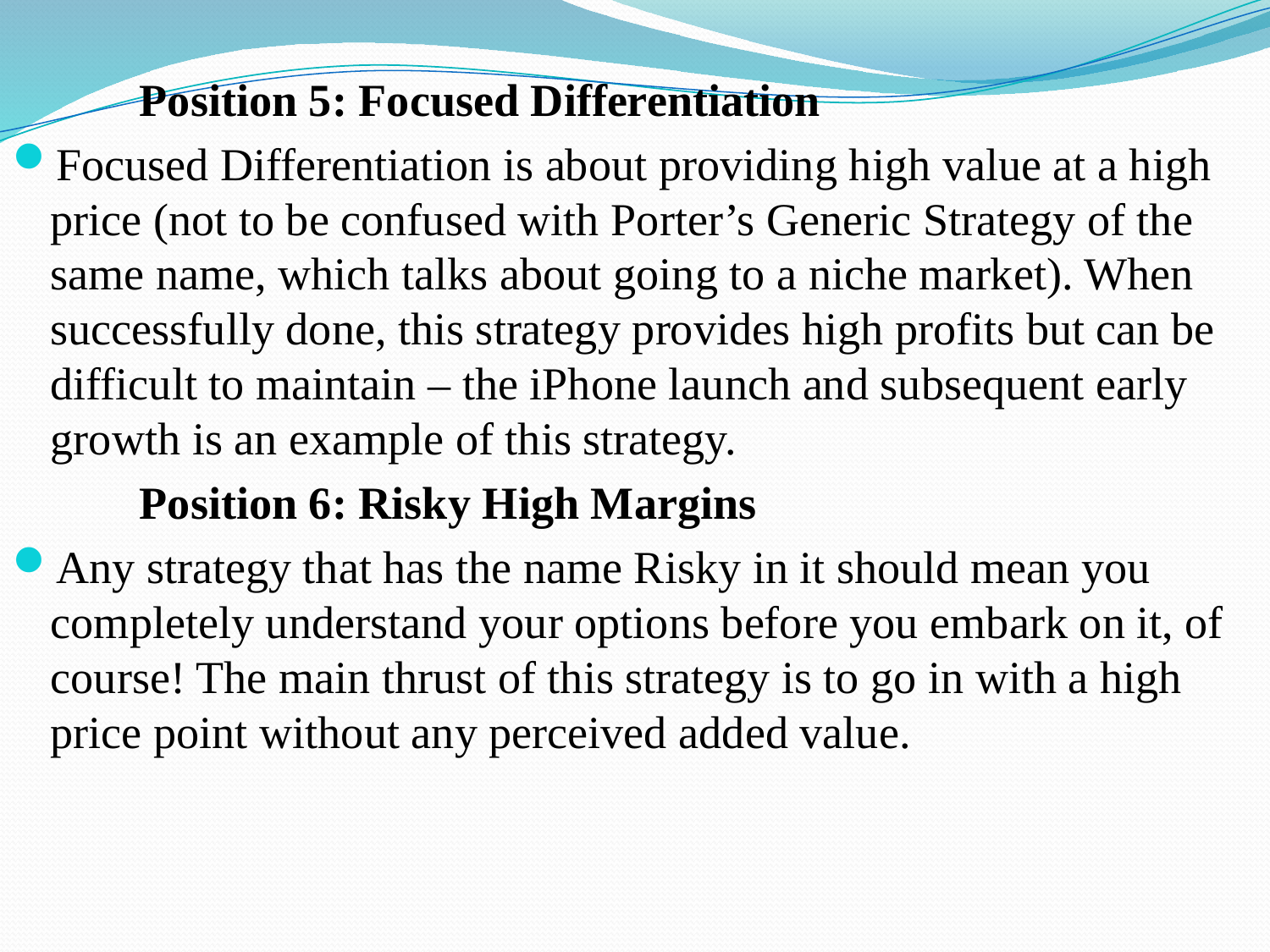

Position 5: Focused Differentiation
Focused Differentiation is about providing high value at a high price (not to be confused with Porter’s Generic Strategy of the same name, which talks about going to a niche market). When successfully done, this strategy provides high profits but can be difficult to maintain – the iPhone launch and subsequent early growth is an example of this strategy.
	Position 6: Risky High Margins
Any strategy that has the name Risky in it should mean you completely understand your options before you embark on it, of course! The main thrust of this strategy is to go in with a high price point without any perceived added value.